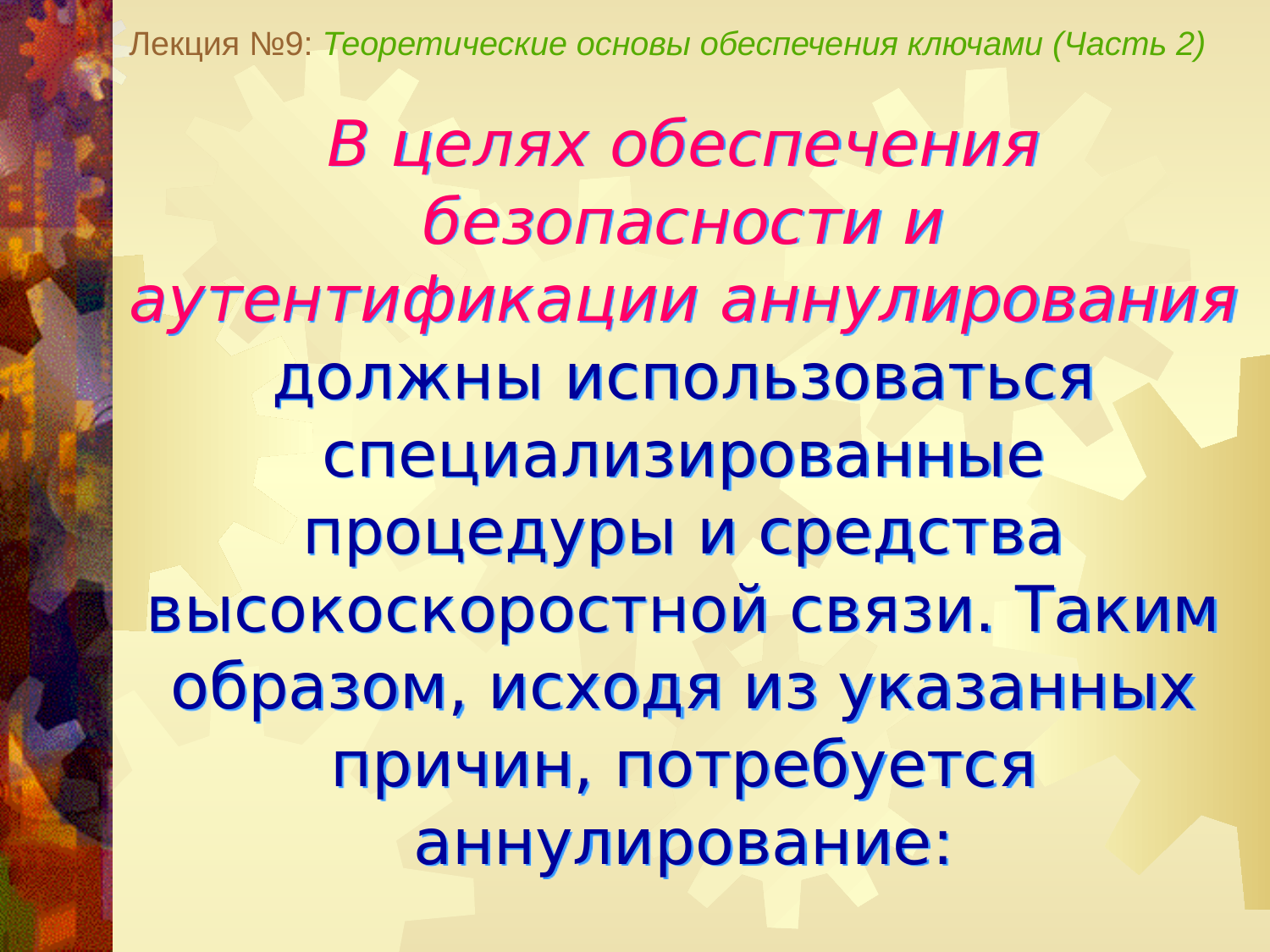

Лекция №9: Теоретические основы обеспечения ключами (Часть 2)
В целях обеспечения безопасности и аутентификации аннулирования должны использоваться специализированные процедуры и средства высокоскоростной связи. Таким образом, исходя из указанных причин, потребуется аннулирование: